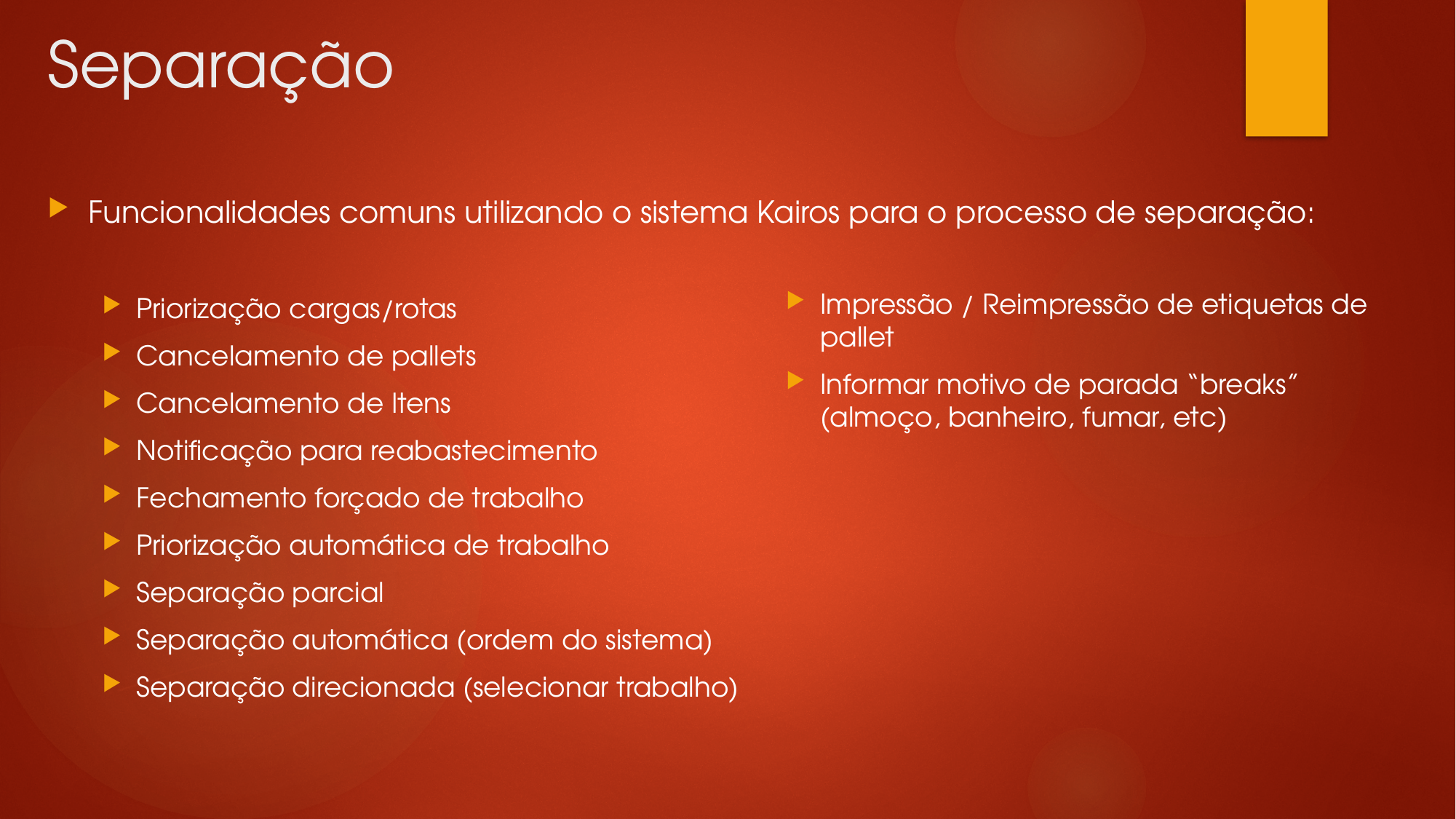

# Separação
Funcionalidades comuns utilizando o sistema Kairos para o processo de separação:

Priorização cargas/rotas
Cancelamento de pallets
Cancelamento de Itens
Notificação para reabastecimento
Fechamento forçado de trabalho
Priorização automática de trabalho
Separação parcial
Separação automática (ordem do sistema)
Separação direcionada (selecionar trabalho)

Impressão / Reimpressão de etiquetas de pallet
Informar motivo de parada “breaks” (almoço, banheiro, fumar, etc)